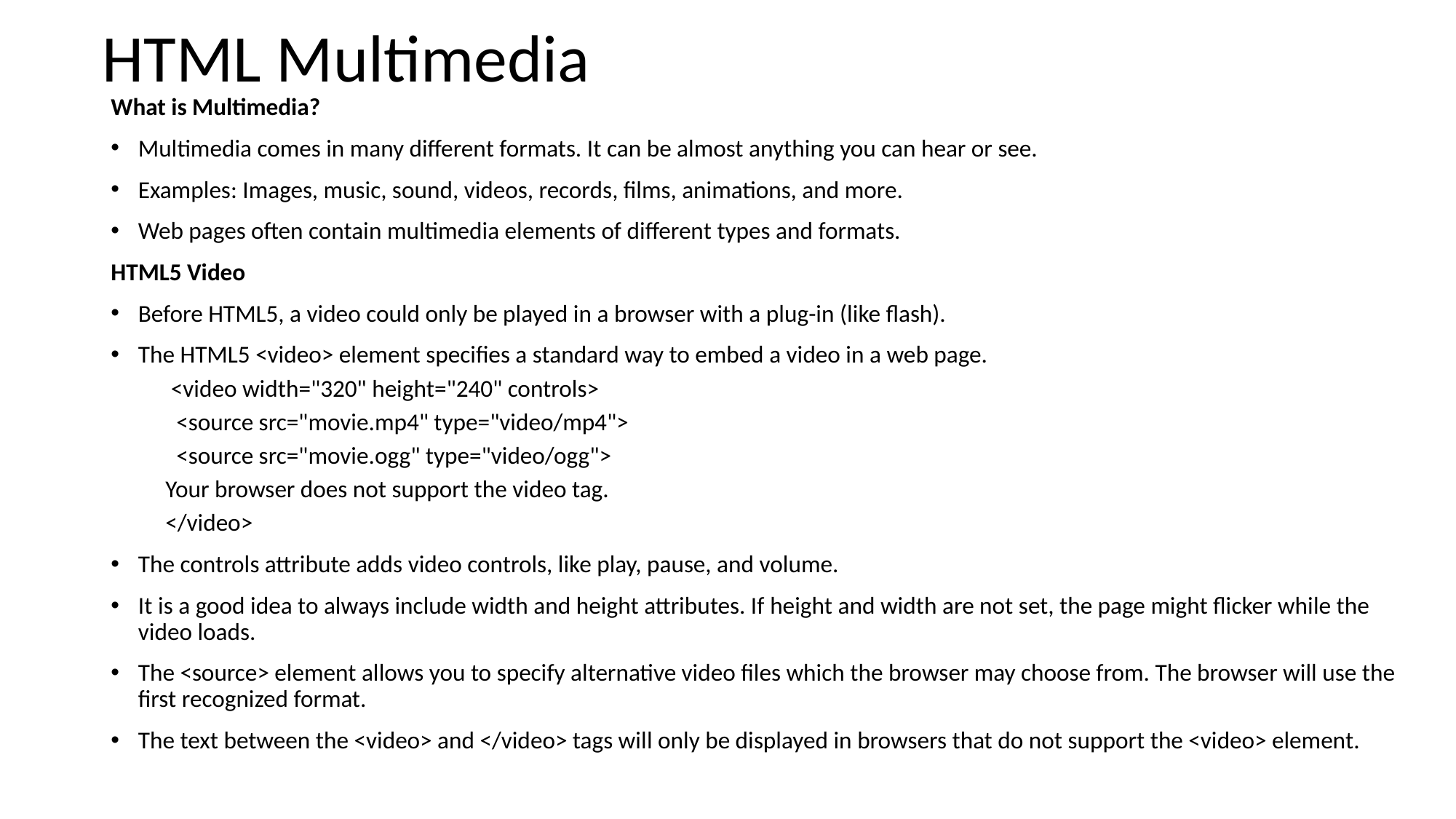

# HTML Multimedia
What is Multimedia?
Multimedia comes in many different formats. It can be almost anything you can hear or see.
Examples: Images, music, sound, videos, records, films, animations, and more.
Web pages often contain multimedia elements of different types and formats.
HTML5 Video
Before HTML5, a video could only be played in a browser with a plug-in (like flash).
The HTML5 <video> element specifies a standard way to embed a video in a web page.
 <video width="320" height="240" controls>
  <source src="movie.mp4" type="video/mp4">
  <source src="movie.ogg" type="video/ogg">
Your browser does not support the video tag.
</video>
The controls attribute adds video controls, like play, pause, and volume.
It is a good idea to always include width and height attributes. If height and width are not set, the page might flicker while the video loads.
The <source> element allows you to specify alternative video files which the browser may choose from. The browser will use the first recognized format.
The text between the <video> and </video> tags will only be displayed in browsers that do not support the <video> element.